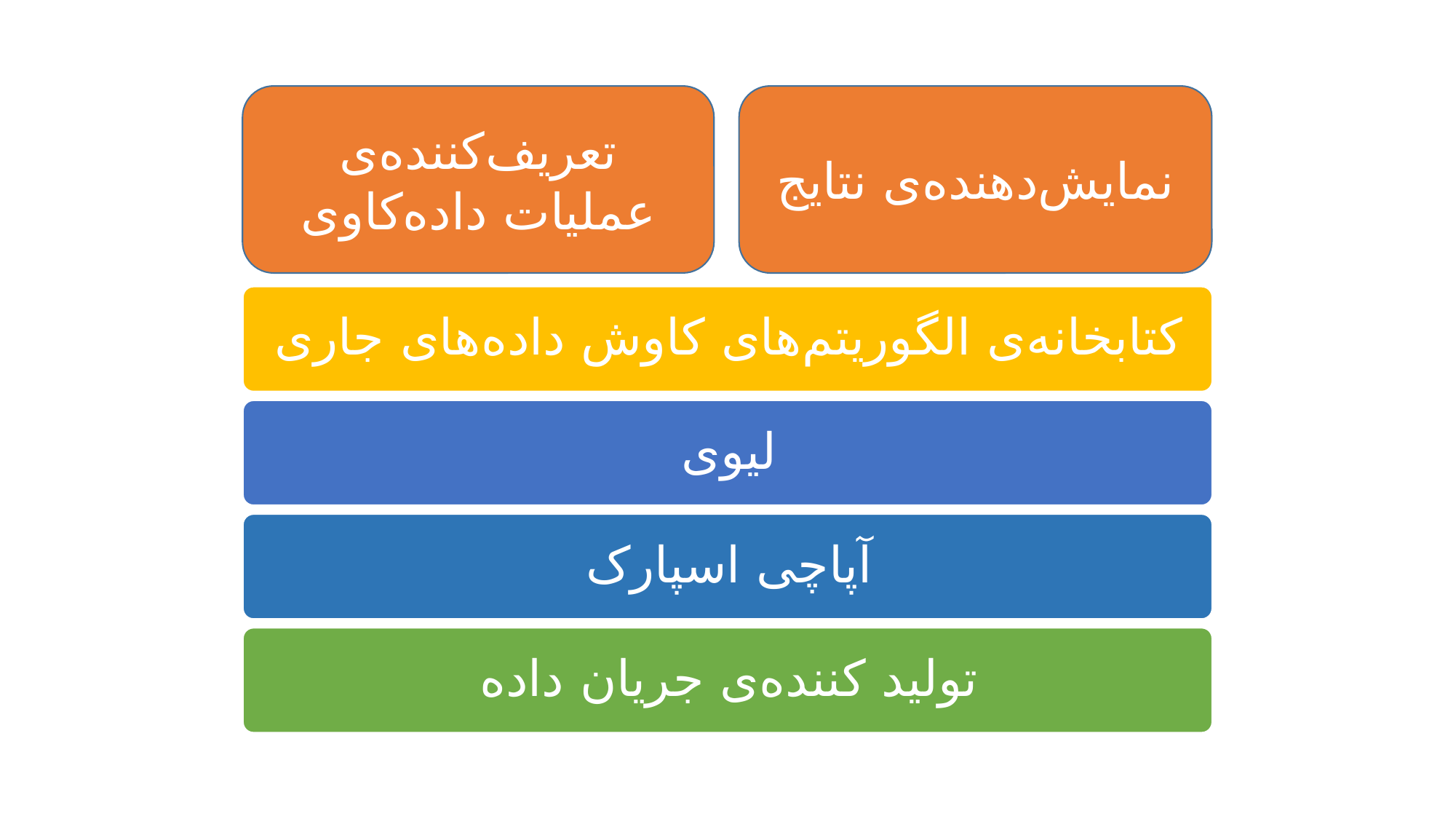

کتابخانه‌ی الگوریتم‌های کاوش داده‌های جاری
لیوی
آپاچی اسپارک
تولید کننده‌ی جریان داده
تعریف‌کننده‌ی عملیات داده‌کاوی
نمایش‌دهنده‌ی نتایج